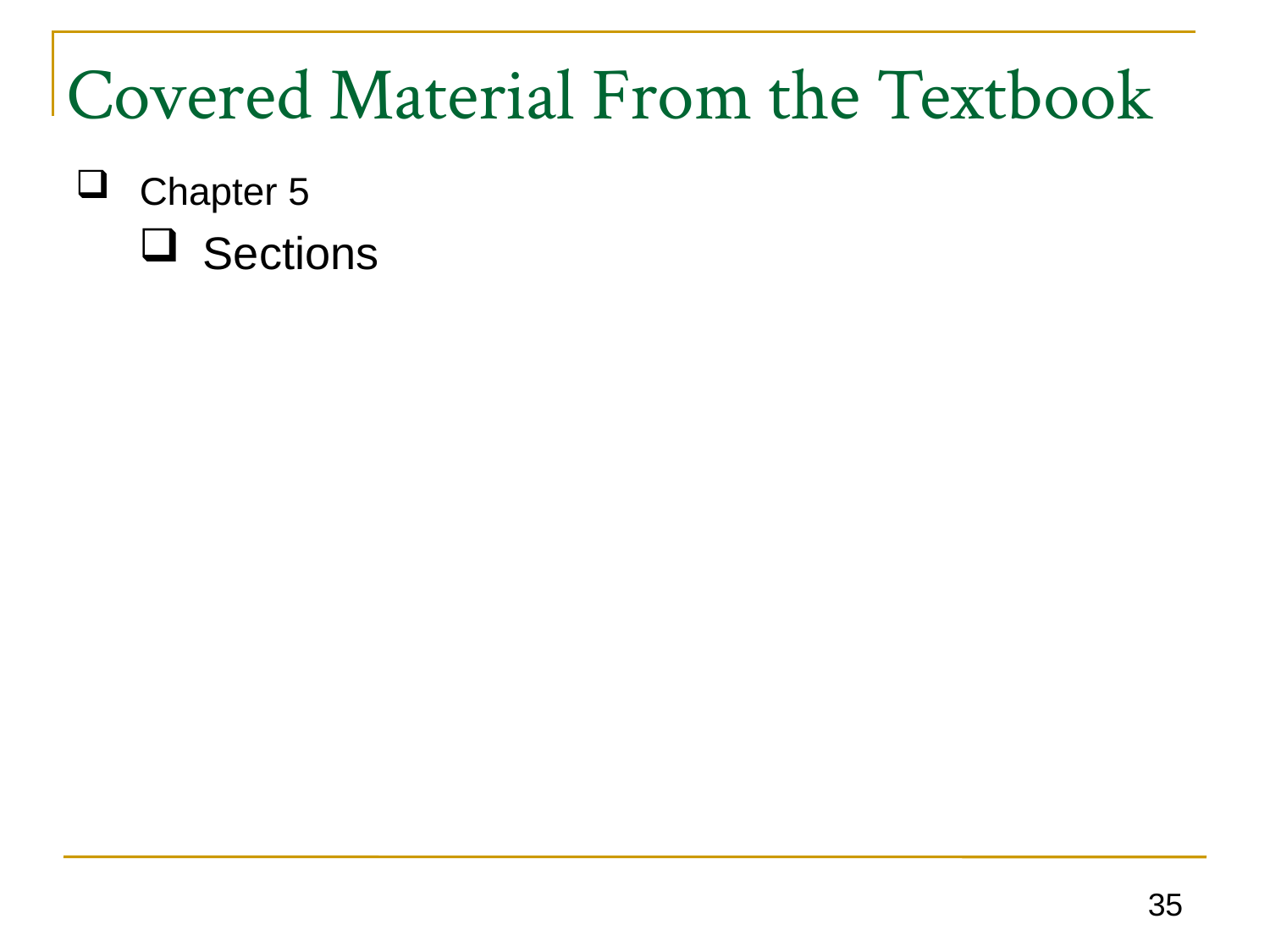

# Covered Material From the Textbook
Chapter 5
Sections
35